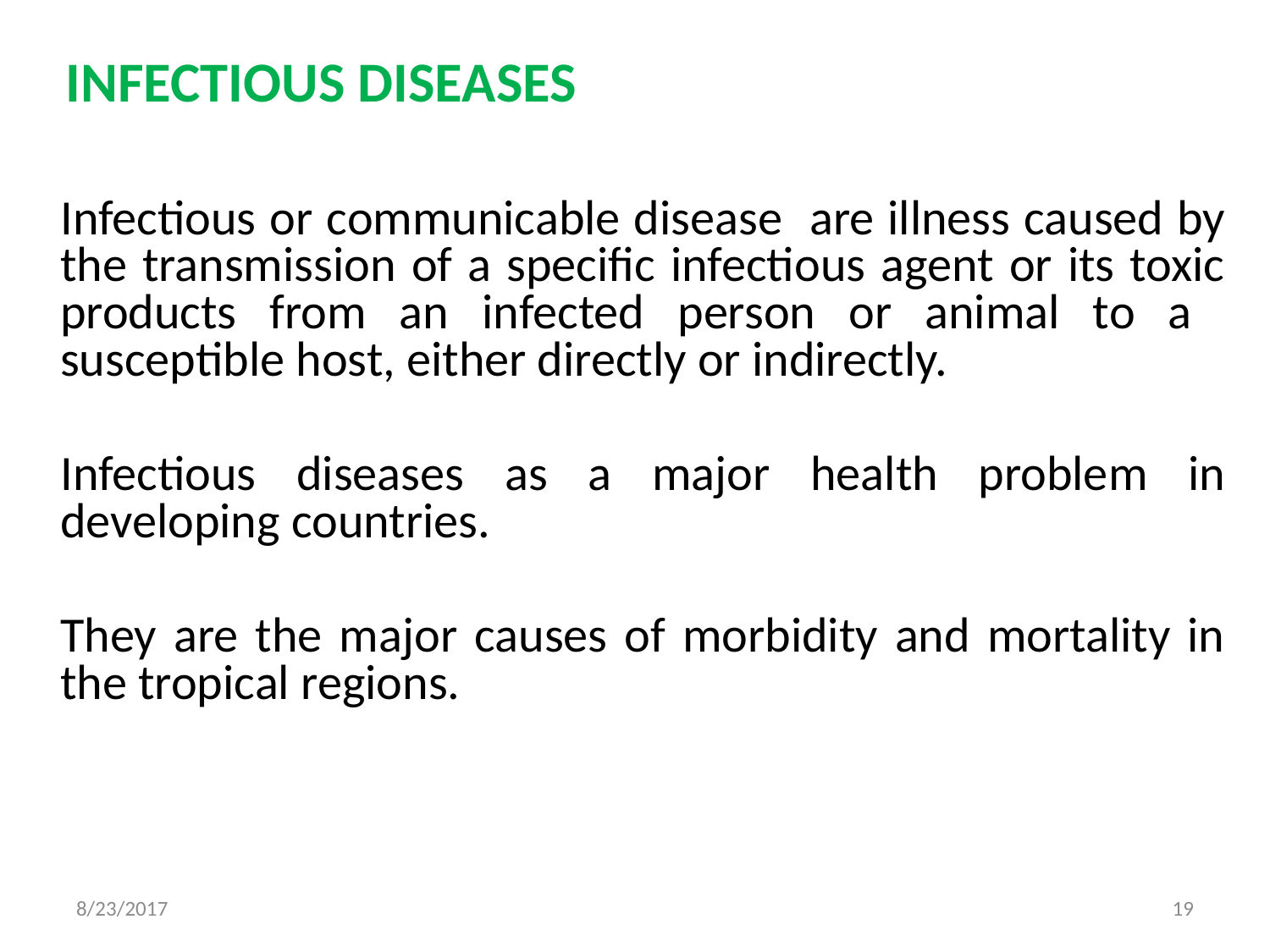

# INFECTIOUS DISEASES
	Infectious or communicable disease  are illness caused by the transmission of a specific infectious agent or its toxic products from an infected person or animal to a  susceptible host, either directly or indirectly.

	Infectious diseases as a major health problem in developing countries.

	They are the major causes of morbidity and mortality in the tropical regions.

8/23/2017
19